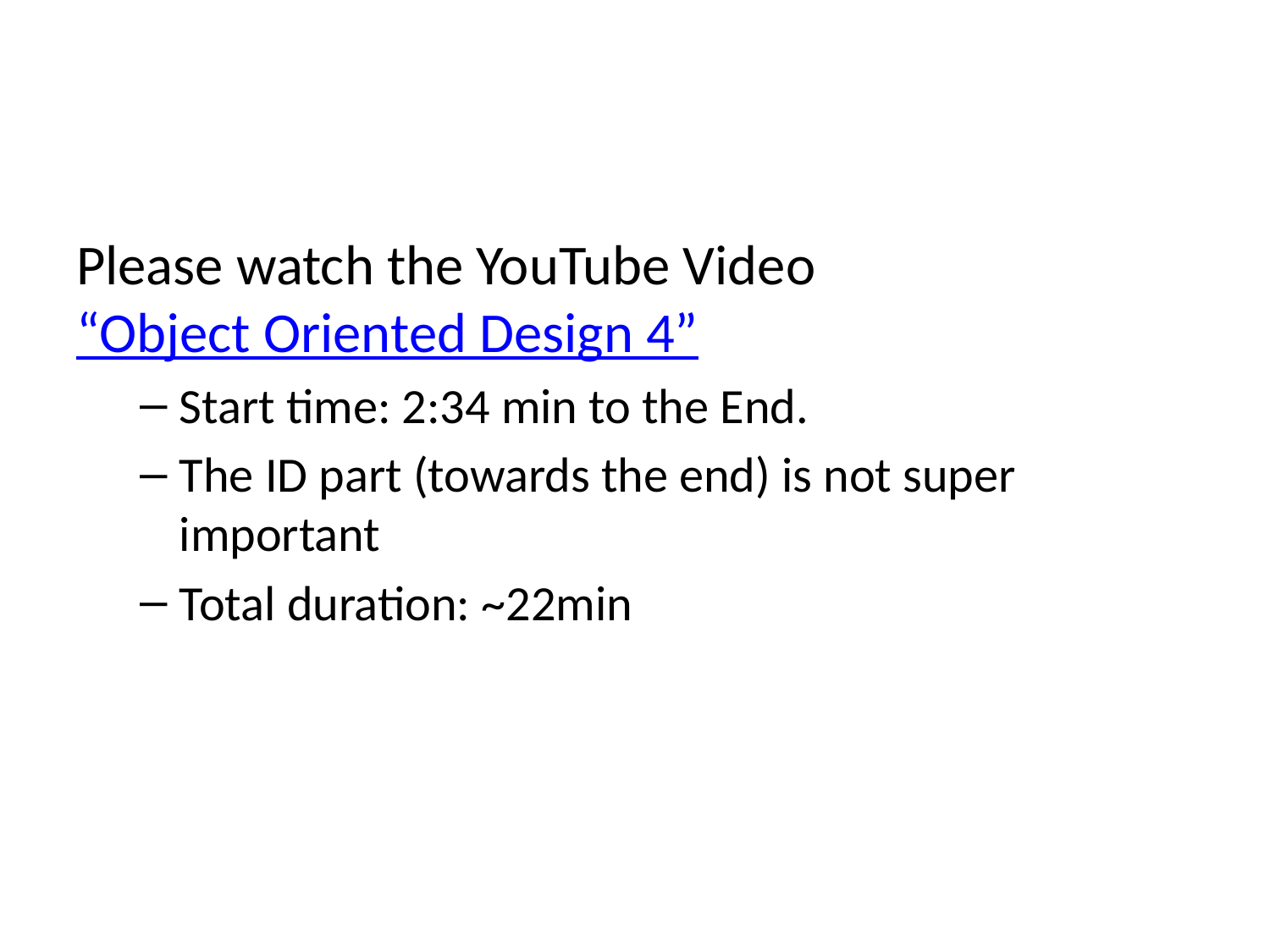

#
Please watch the YouTube Video “Object Oriented Design 4”
Start time: 2:34 min to the End.
The ID part (towards the end) is not super important
Total duration: ~22min